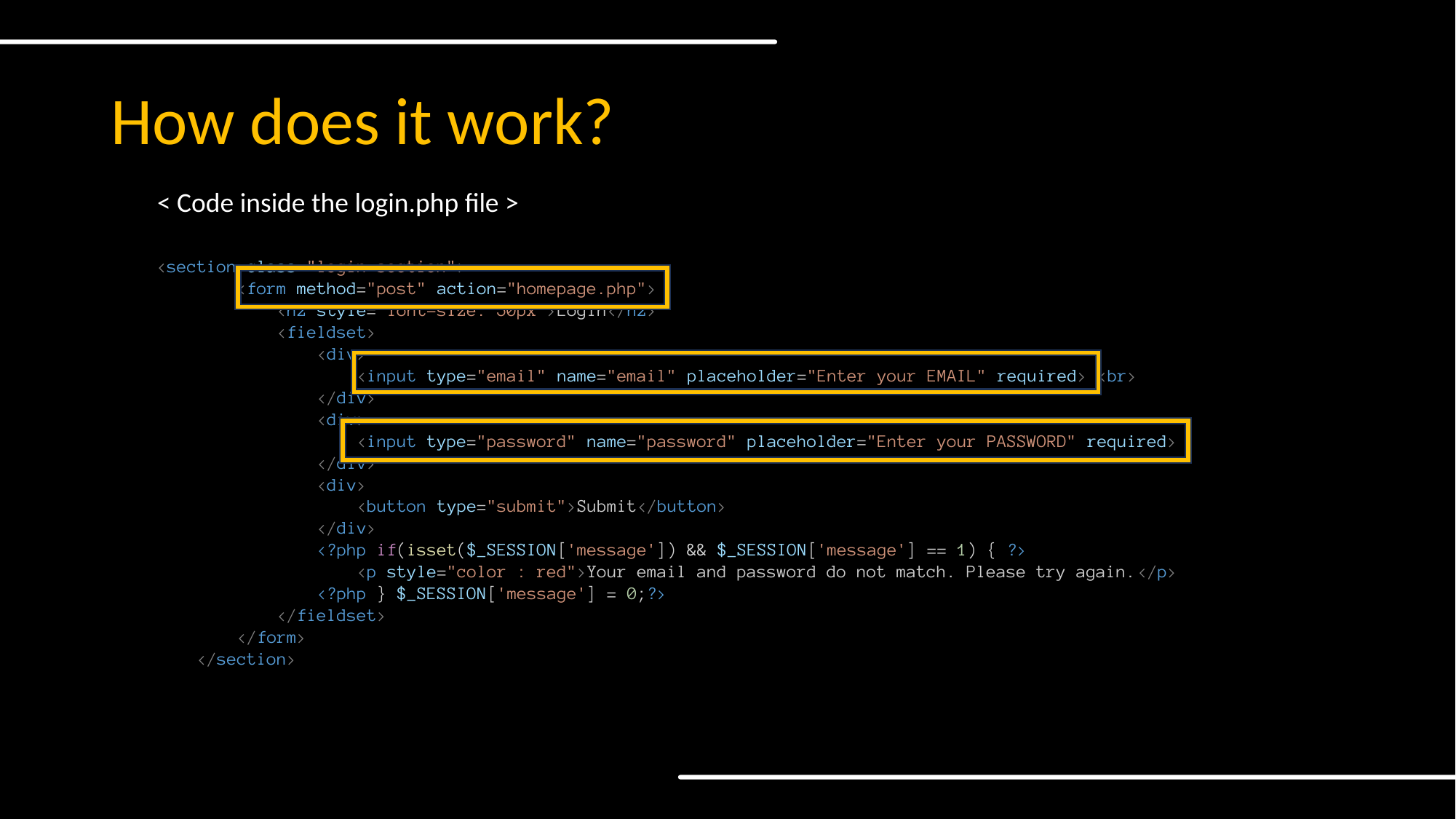

# How does it work?
< Code inside the login.php file >
<section class="login-section">
        <form method="post" action="homepage.php">
            <h2 style="font-size: 50px">Login</h2>
            <fieldset>
                <div>
                    <input type="email" name="email" placeholder="Enter your EMAIL" required> <br>
                </div>
                <div>
                    <input type="password" name="password" placeholder="Enter your PASSWORD" required>
                </div>
                <div>
                    <button type="submit">Submit</button>
                </div>
                <?php if(isset($_SESSION['message']) && $_SESSION['message'] == 1) { ?>
                    <p style="color : red">Your email and password do not match. Please try again.</p>
                <?php } $_SESSION['message'] = 0;?>
            </fieldset>
        </form>
    </section>